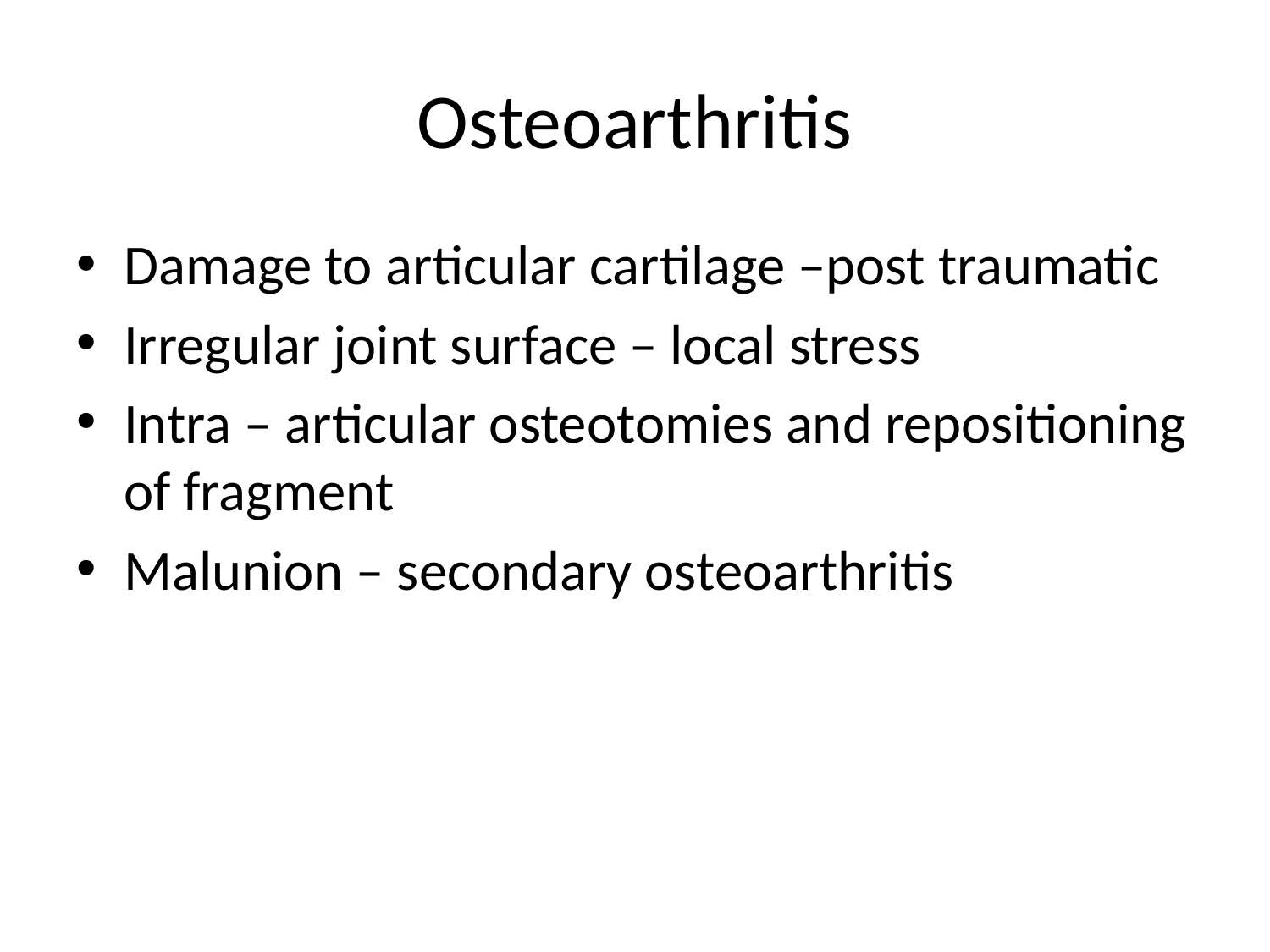

# Osteoarthritis
Damage to articular cartilage –post traumatic
Irregular joint surface – local stress
Intra – articular osteotomies and repositioning of fragment
Malunion – secondary osteoarthritis